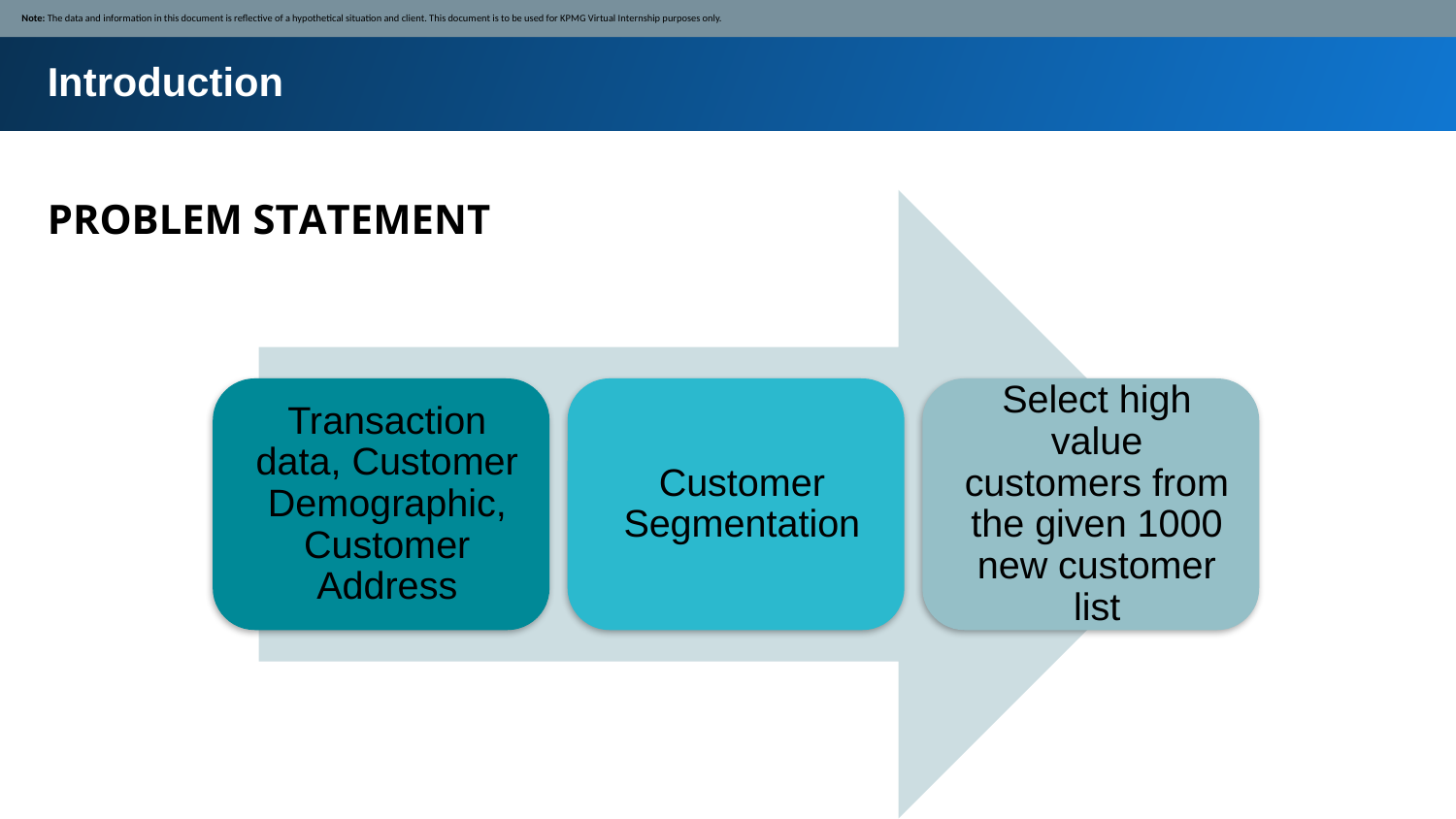

Note: The data and information in this document is reflective of a hypothetical situation and client. This document is to be used for KPMG Virtual Internship purposes only.
Introduction
PROBLEM STATEMENT
Transaction data, Customer Demographic, Customer Address
Customer Segmentation
Select high value customers from the given 1000 new customer list